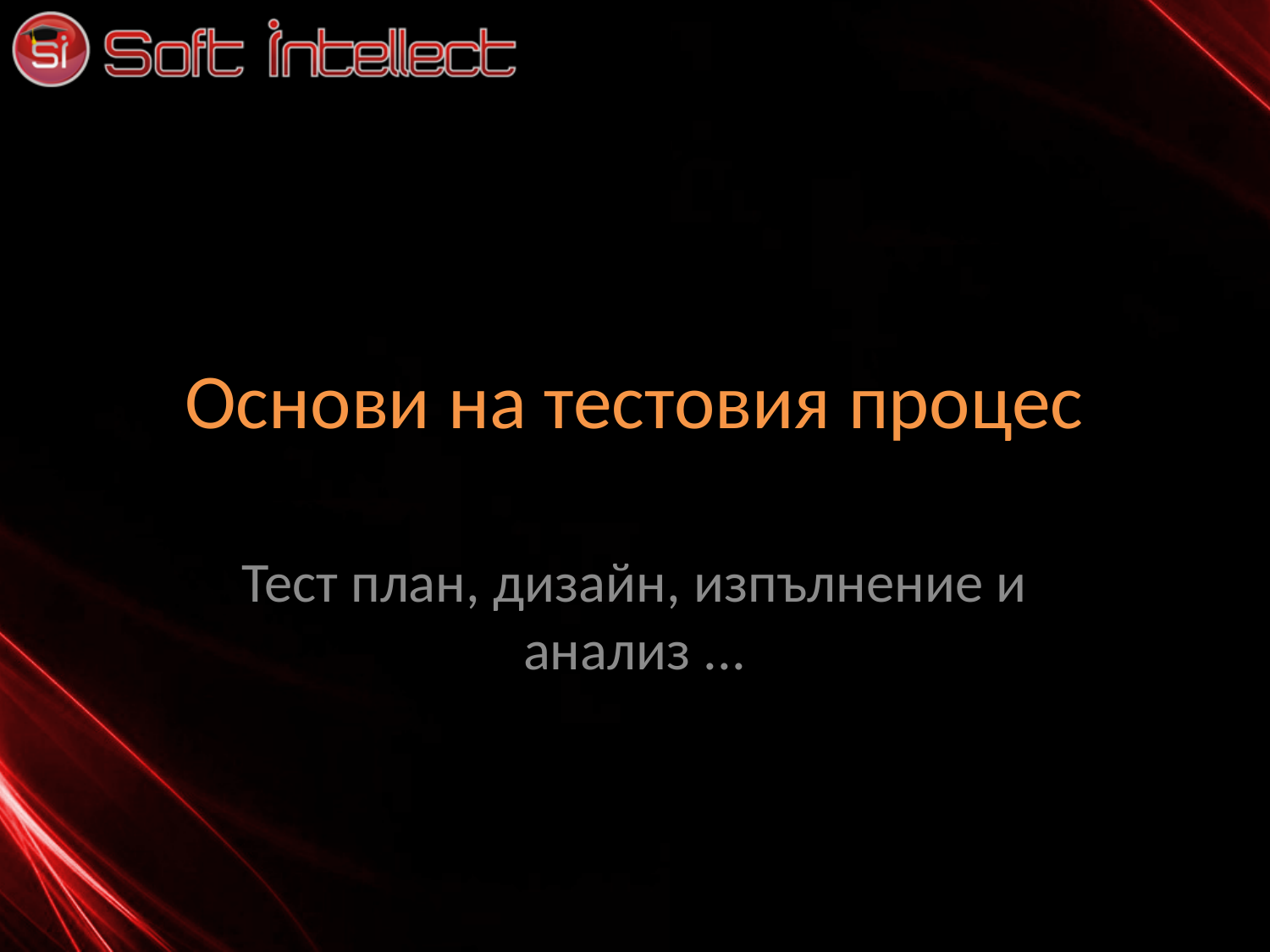

Основи на тестовия процес
Тест план, дизайн, изпълнение и анализ ...